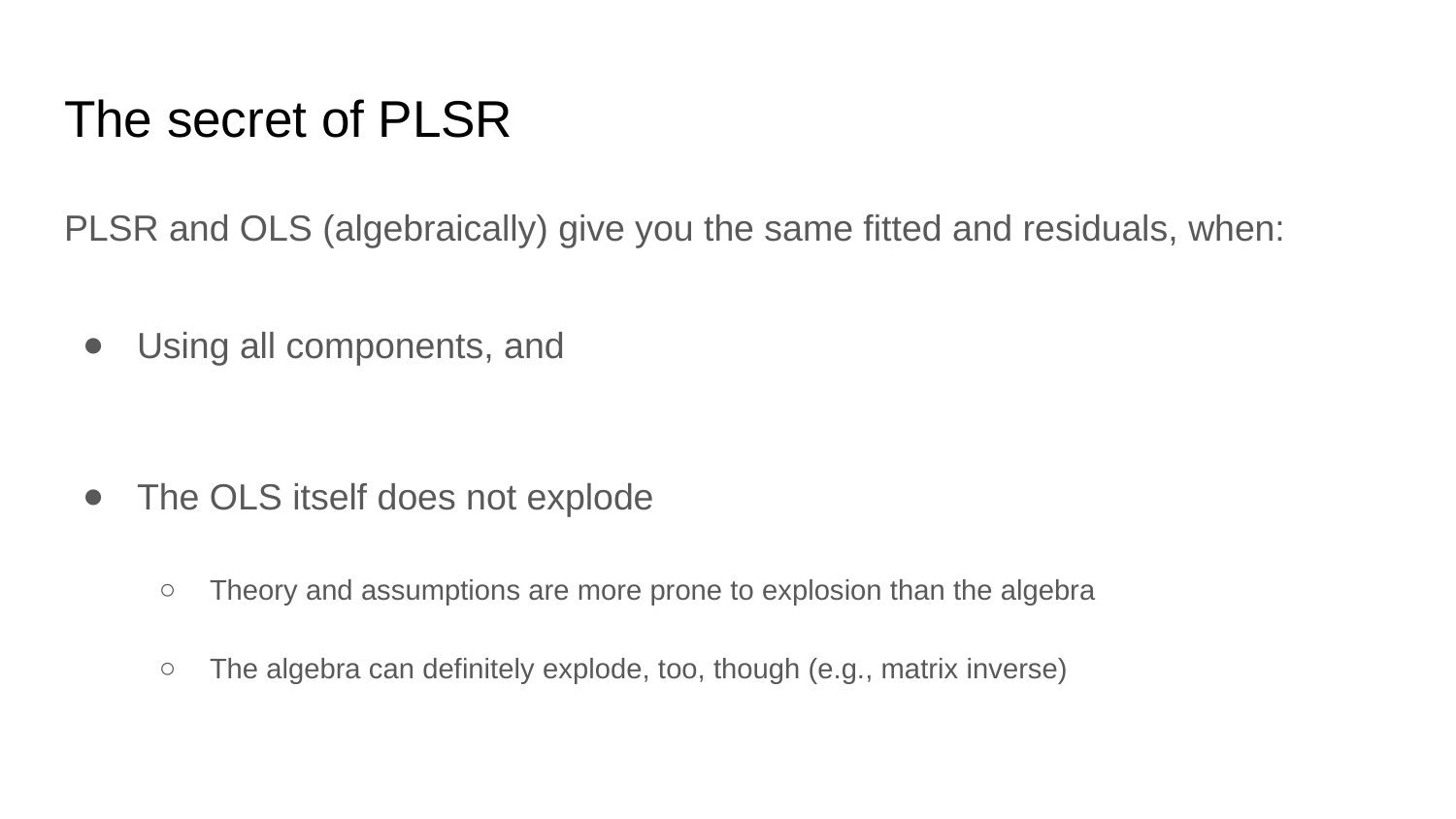

# The secret of PLSR
PLSR and OLS (algebraically) give you the same fitted and residuals, when:
Using all components, and
The OLS itself does not explode
Theory and assumptions are more prone to explosion than the algebra
The algebra can definitely explode, too, though (e.g., matrix inverse)